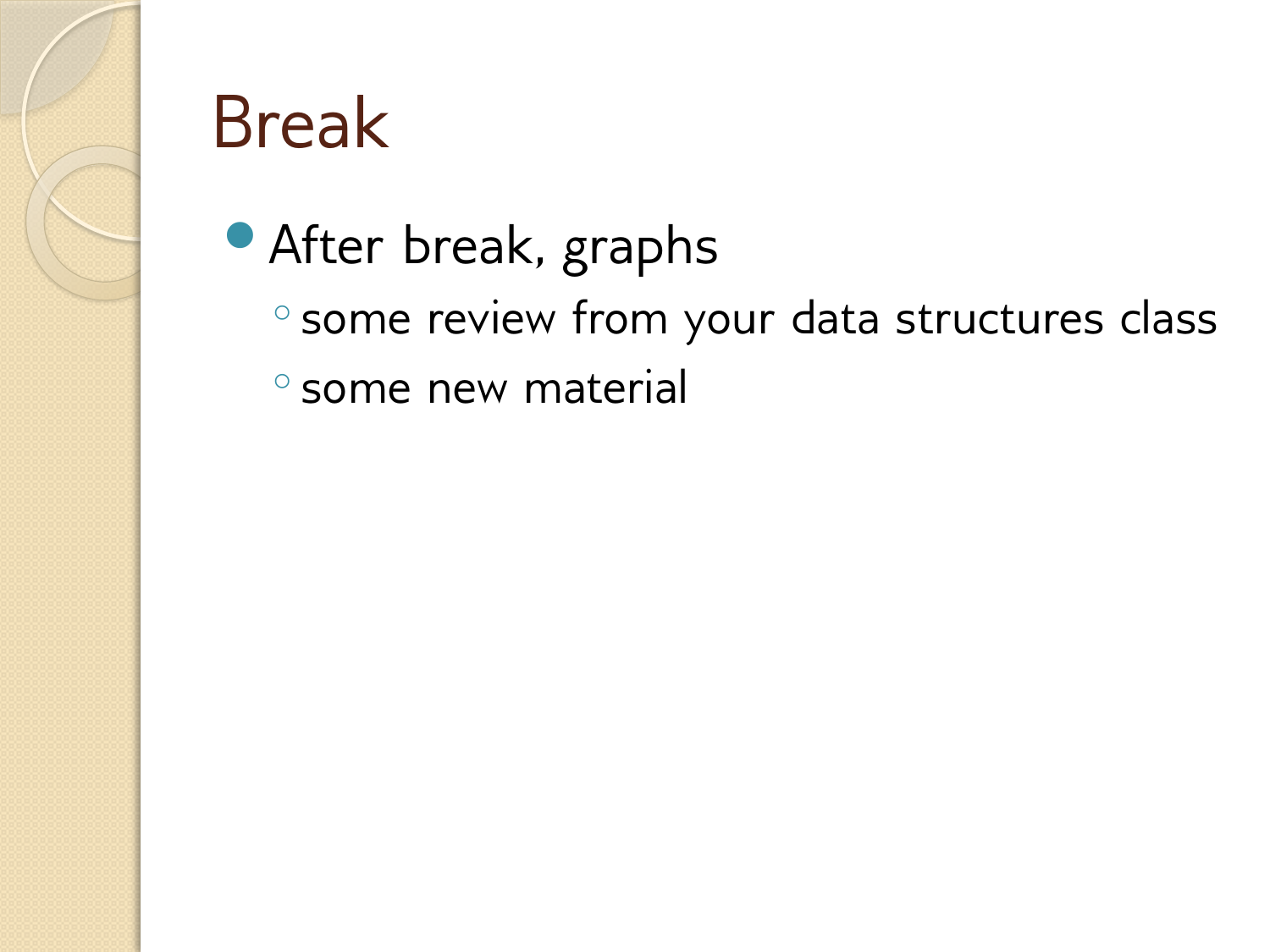

# Break
After break, graphs
some review from your data structures class
some new material